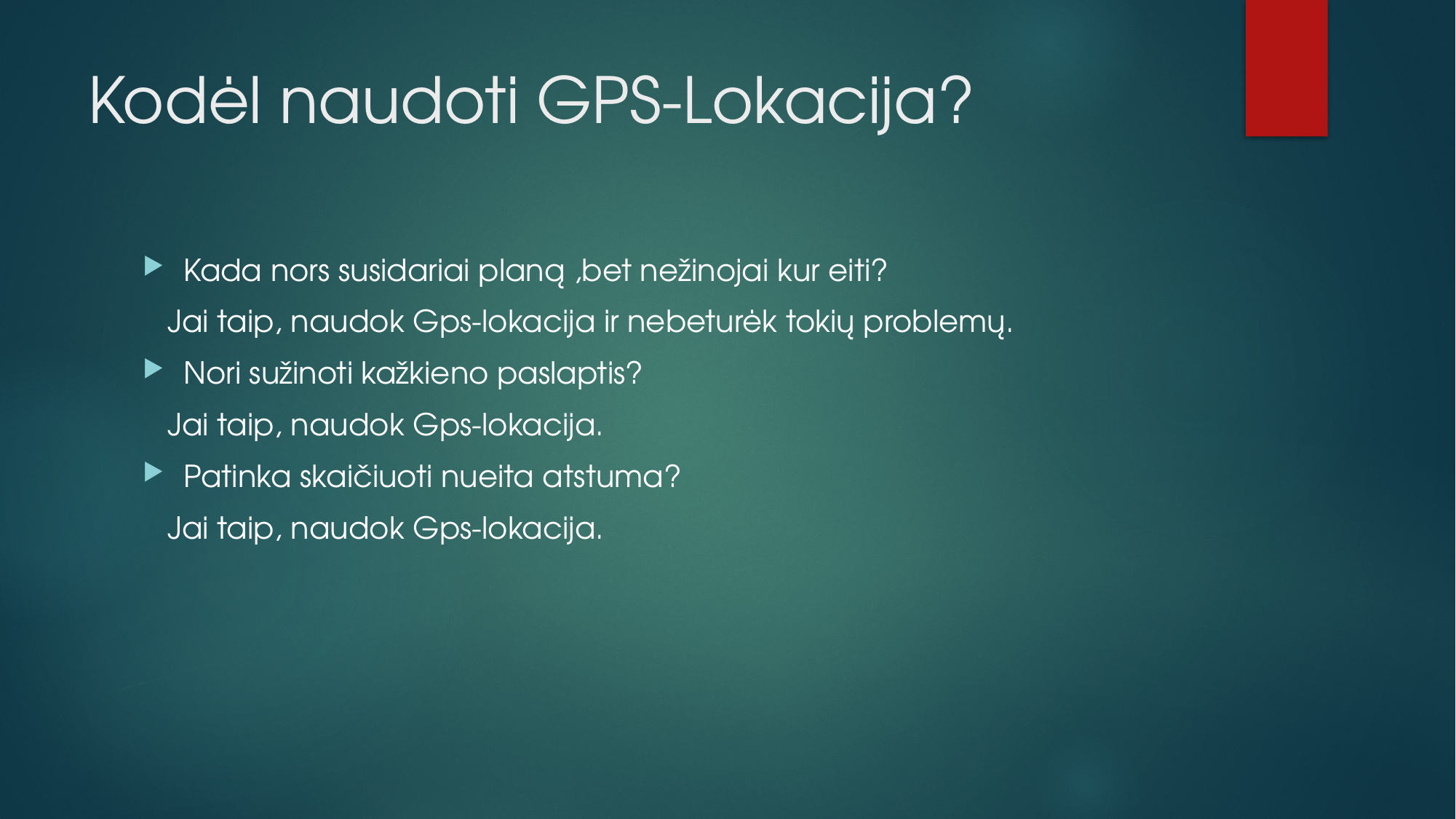

# Kodėl naudoti GPS-Lokacija?
Kada nors susidariai planą ,bet nežinojai kur eiti?
   Jai taip, naudok Gps-lokacija ir nebeturėk tokių problemų.
Nori sužinoti kažkieno paslaptis?
   Jai taip, naudok Gps-lokacija.
Patinka skaičiuoti nueita atstuma?
   Jai taip, naudok Gps-lokacija.